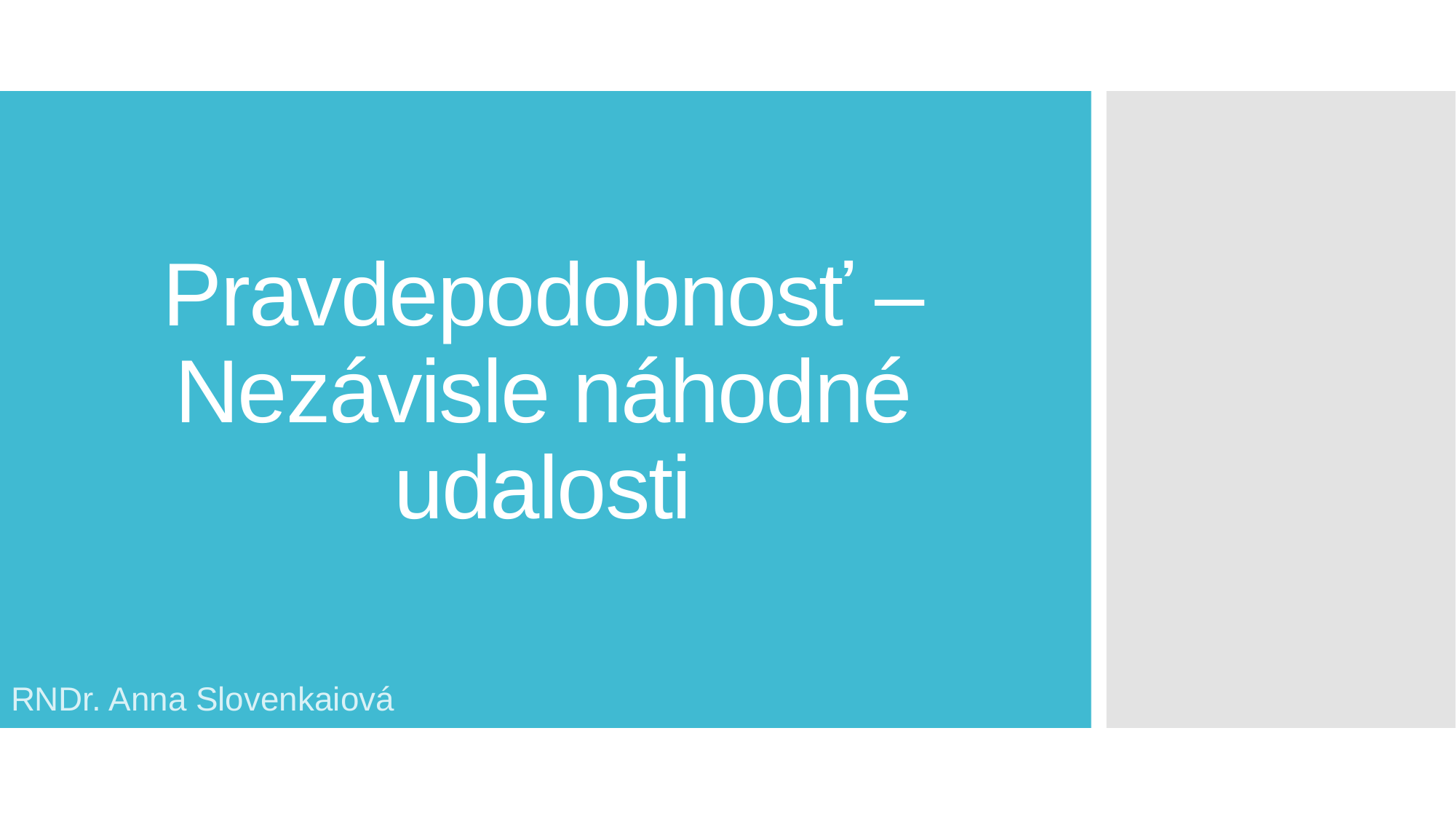

# Pravdepodobnosť – Nezávisle náhodné udalosti
RNDr. Anna Slovenkaiová